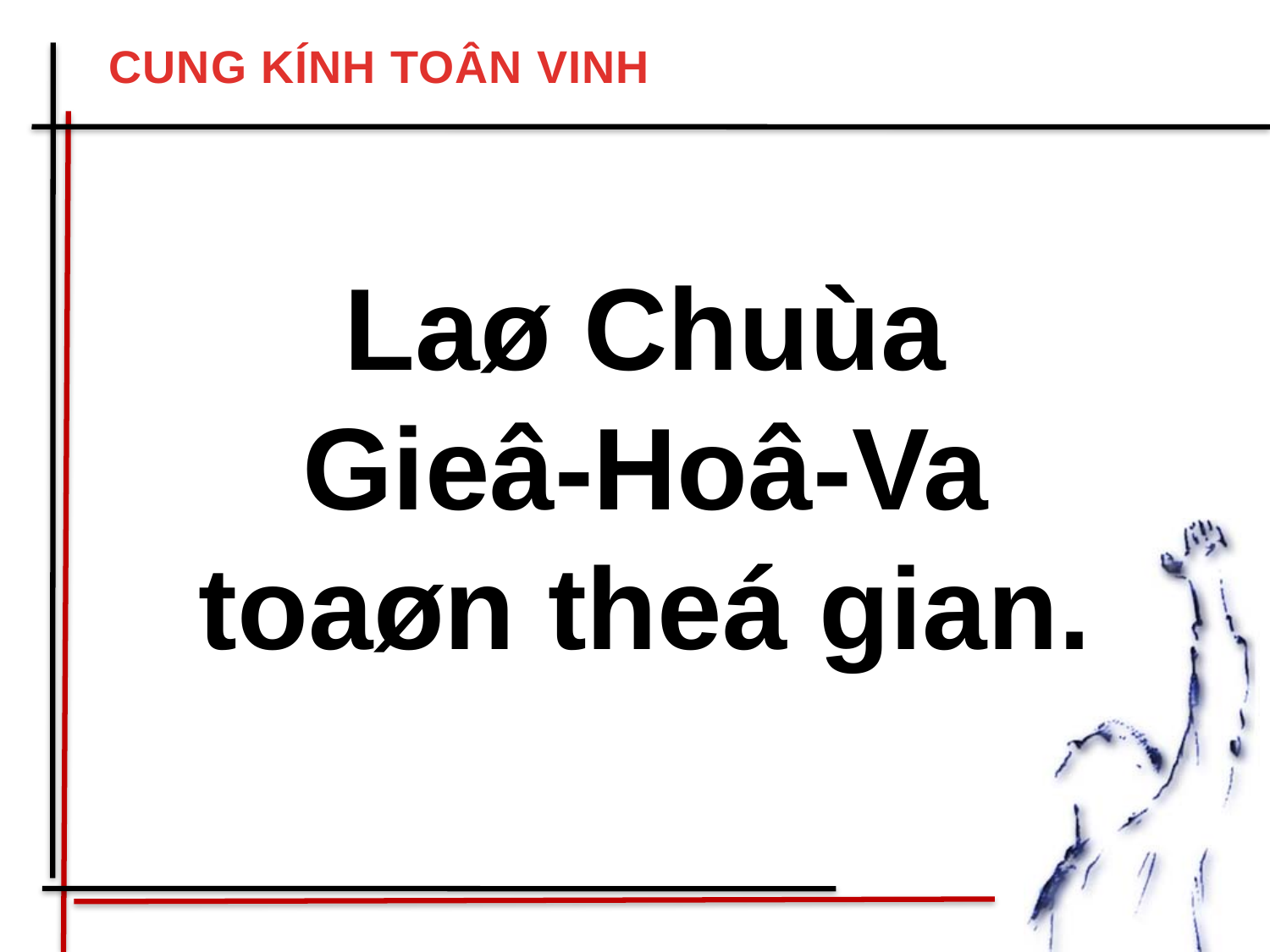

CUNG KÍNH TOÂN VINH
Laø Chuùa
Gieâ-Hoâ-Va
toaøn theá gian.